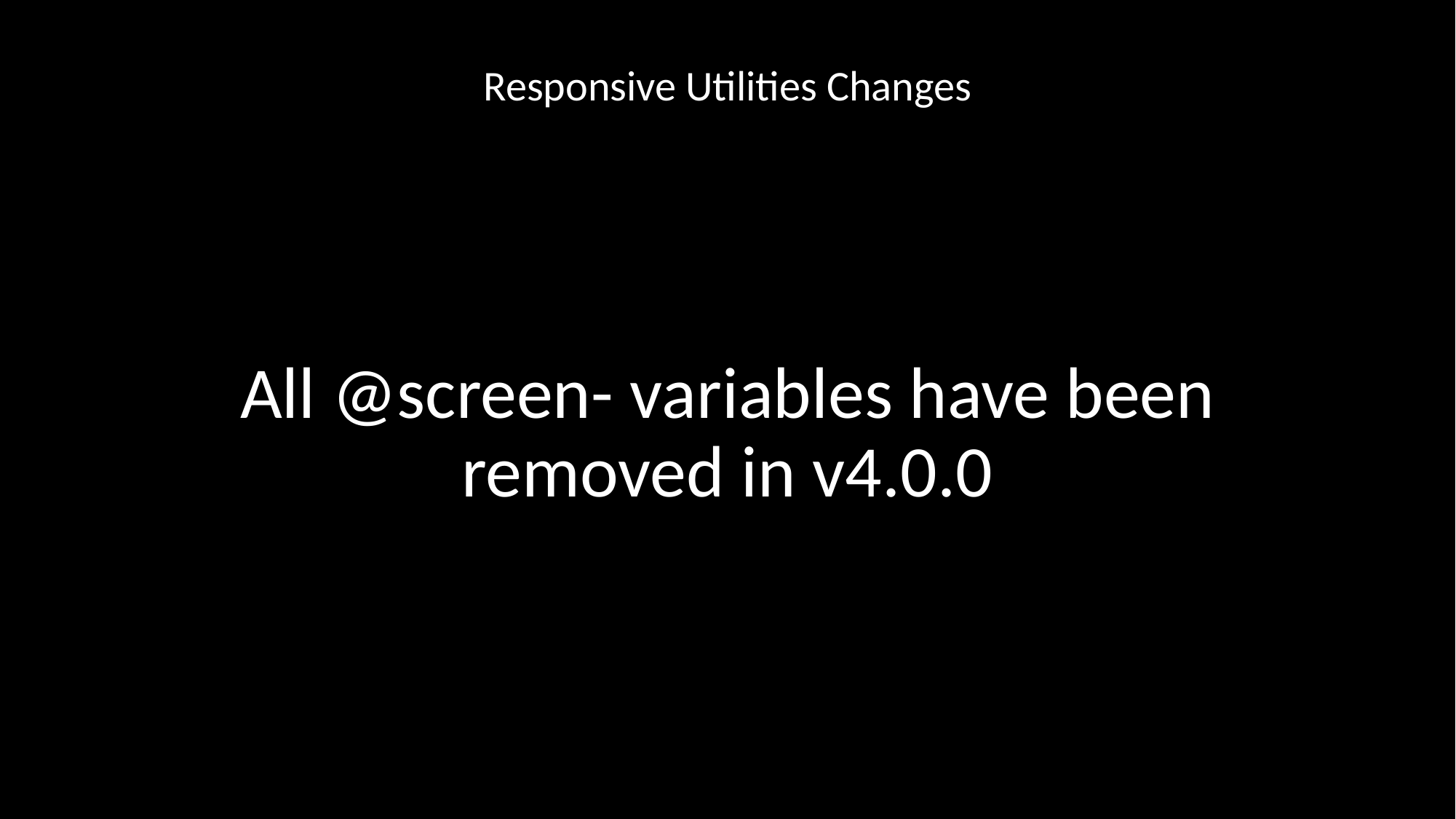

# Responsive Utilities Changes
All @screen- variables have been removed in v4.0.0